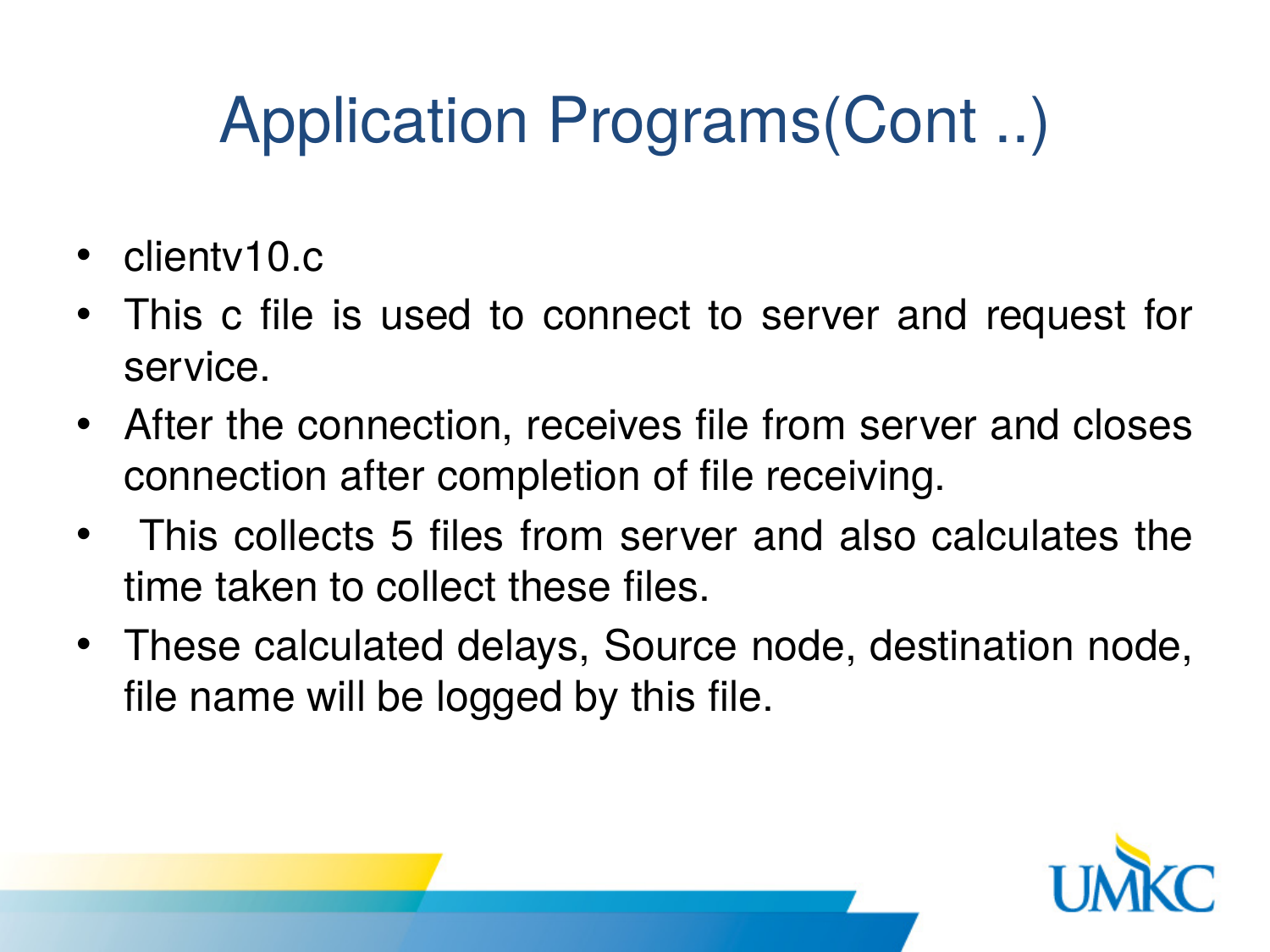

# Application Programs(Cont ..)
clientv10.c
This c file is used to connect to server and request for service.
After the connection, receives file from server and closes connection after completion of file receiving.
 This collects 5 files from server and also calculates the time taken to collect these files.
These calculated delays, Source node, destination node, file name will be logged by this file.